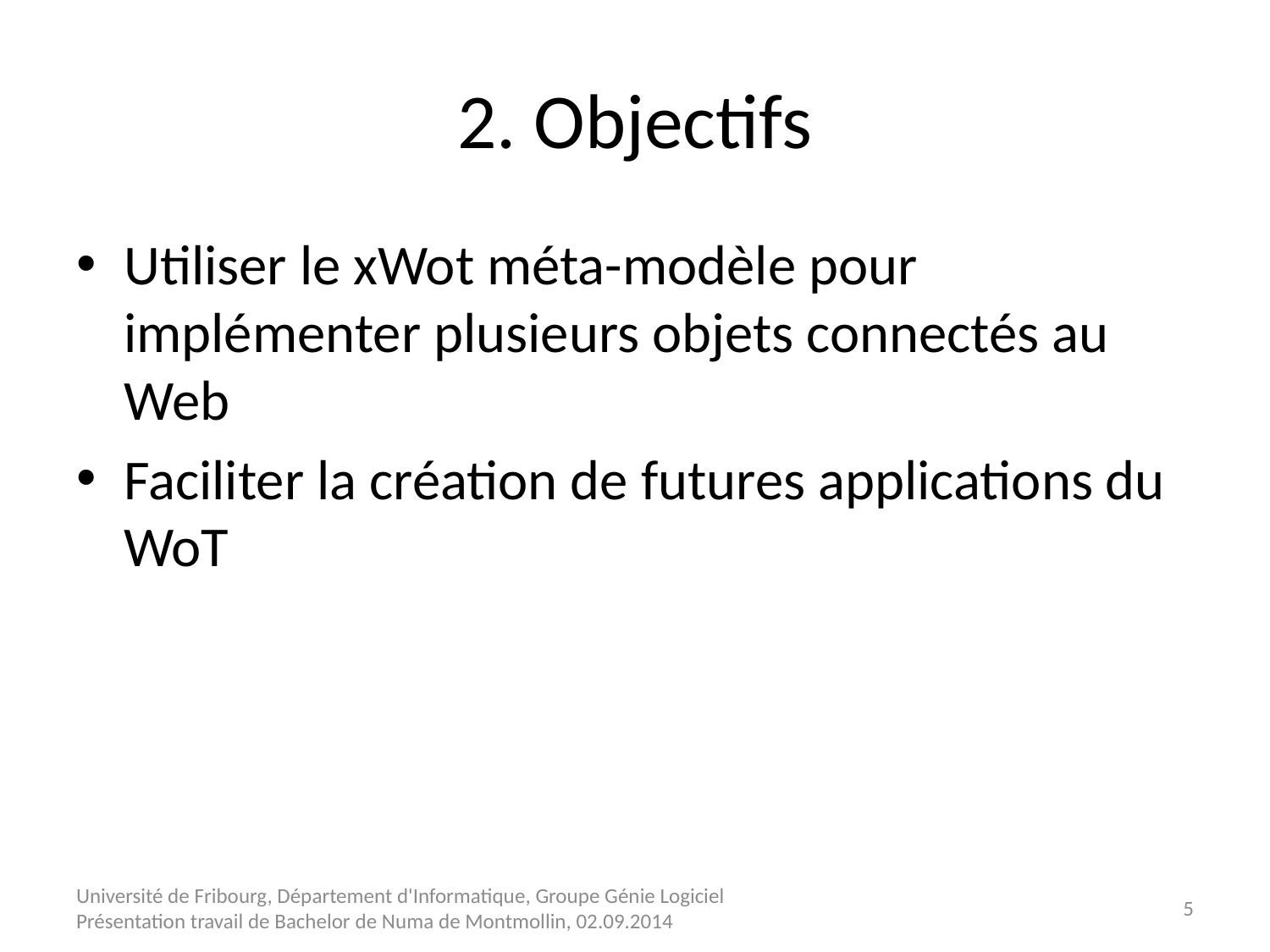

# 2. Objectifs
Utiliser le xWot méta-modèle pour implémenter plusieurs objets connectés au Web
Faciliter la création de futures applications du WoT
Université de Fribourg, Département d'Informatique, Groupe Génie Logiciel Présentation travail de Bachelor de Numa de Montmollin, 02.09.2014
5